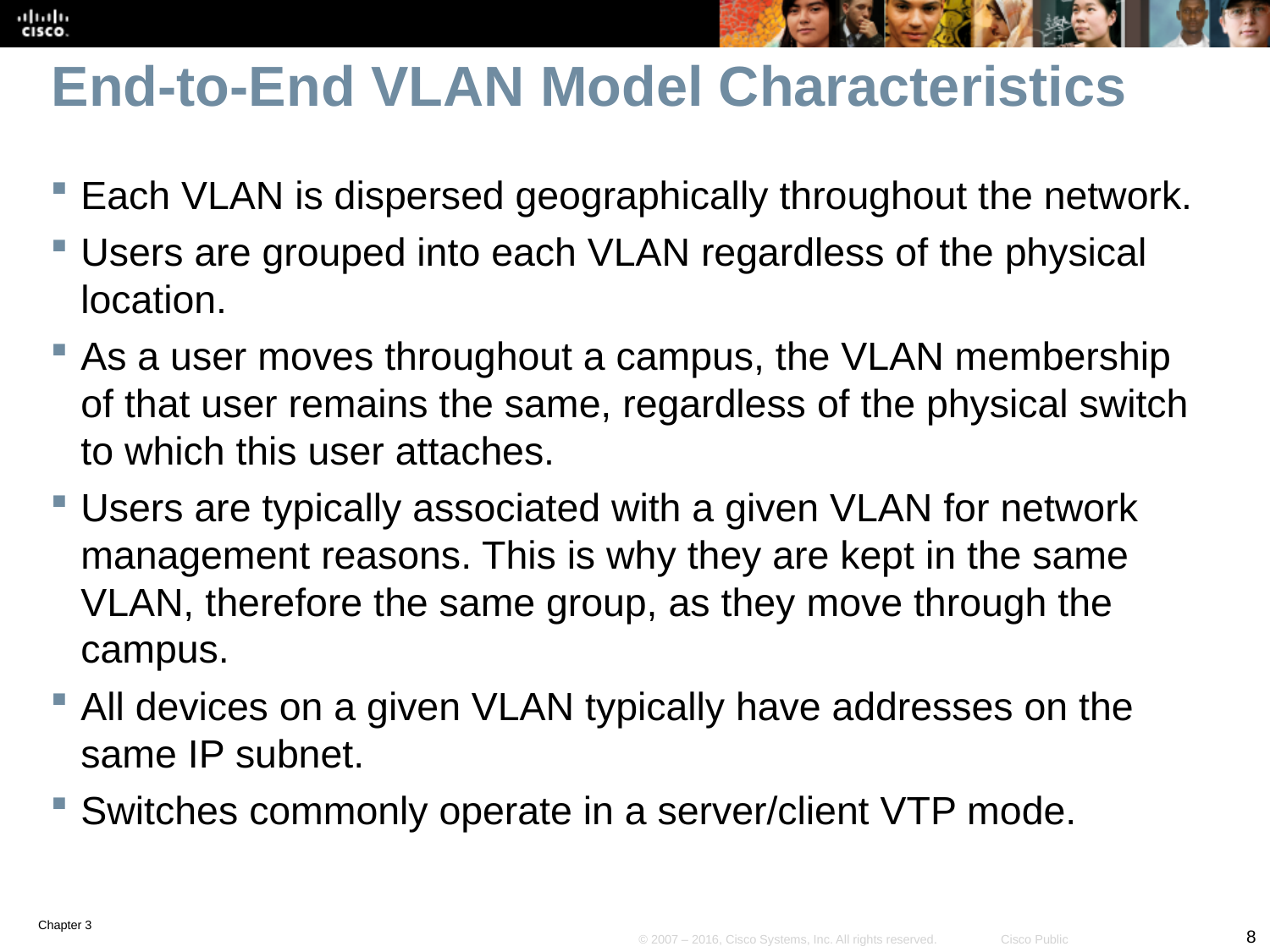

# End-to-End VLAN Model Characteristics
Each VLAN is dispersed geographically throughout the network.
Users are grouped into each VLAN regardless of the physical location.
As a user moves throughout a campus, the VLAN membership of that user remains the same, regardless of the physical switch to which this user attaches.
Users are typically associated with a given VLAN for network management reasons. This is why they are kept in the same VLAN, therefore the same group, as they move through the campus.
All devices on a given VLAN typically have addresses on the same IP subnet.
Switches commonly operate in a server/client VTP mode.